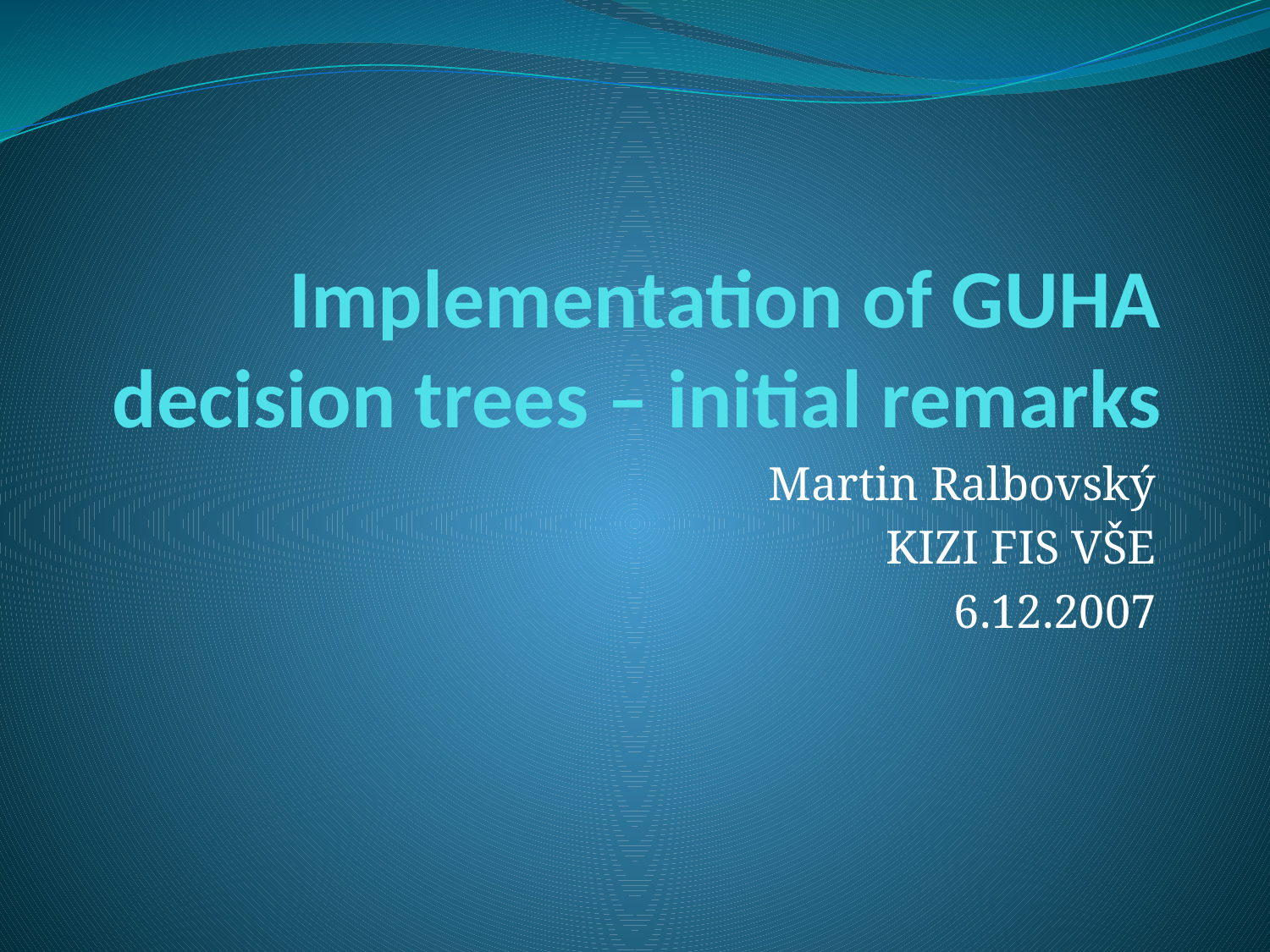

# Implementation of GUHA decision trees – initial remarks
Martin Ralbovský
KIZI FIS VŠE
6.12.2007